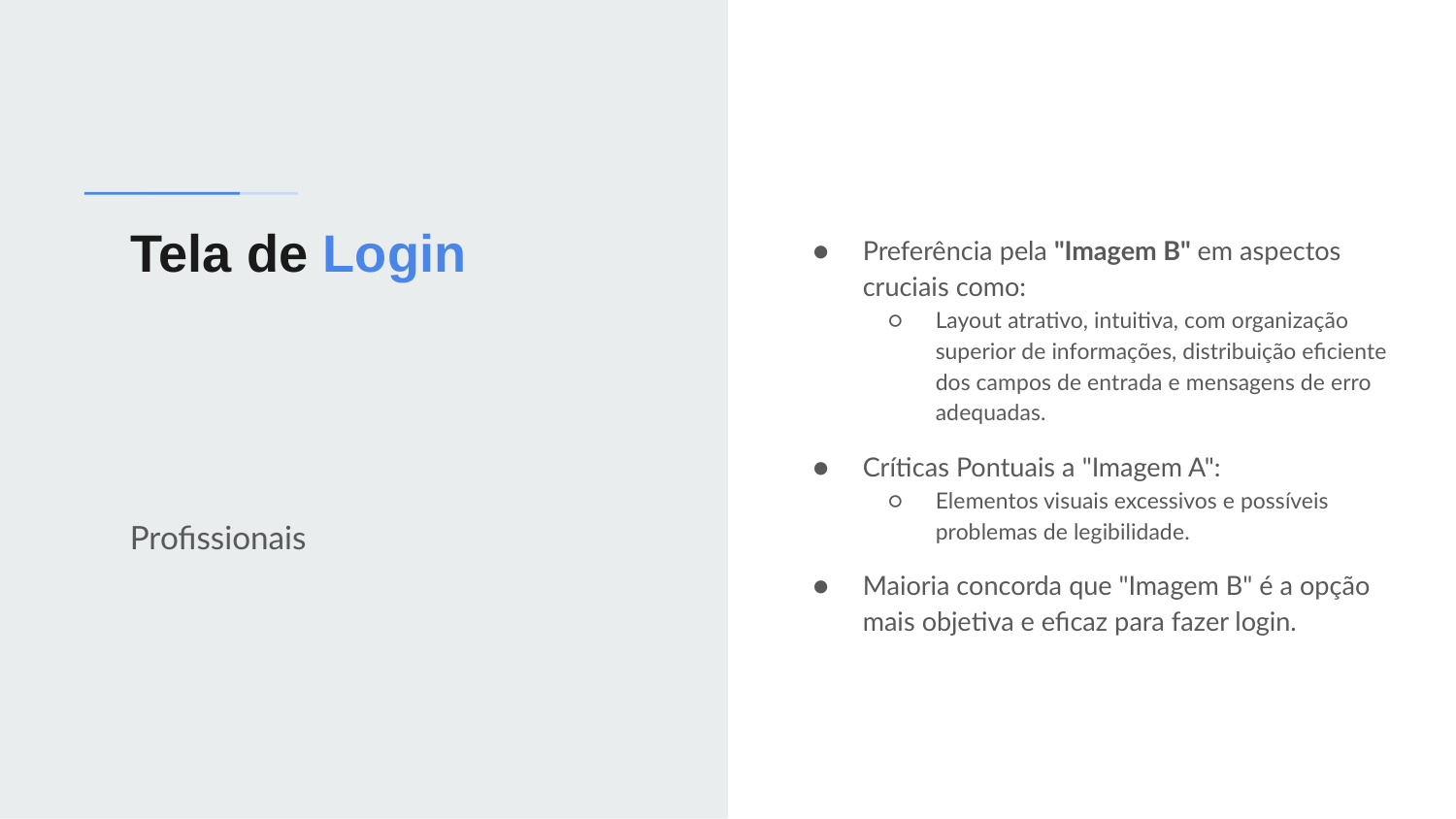

# Tela de Login
Preferência pela "Imagem B" em aspectos cruciais como:
Layout atrativo, intuitiva, com organização superior de informações, distribuição eficiente dos campos de entrada e mensagens de erro adequadas.
Críticas Pontuais a "Imagem A":
Elementos visuais excessivos e possíveis problemas de legibilidade.
Maioria concorda que "Imagem B" é a opção mais objetiva e eficaz para fazer login.

Profissionais